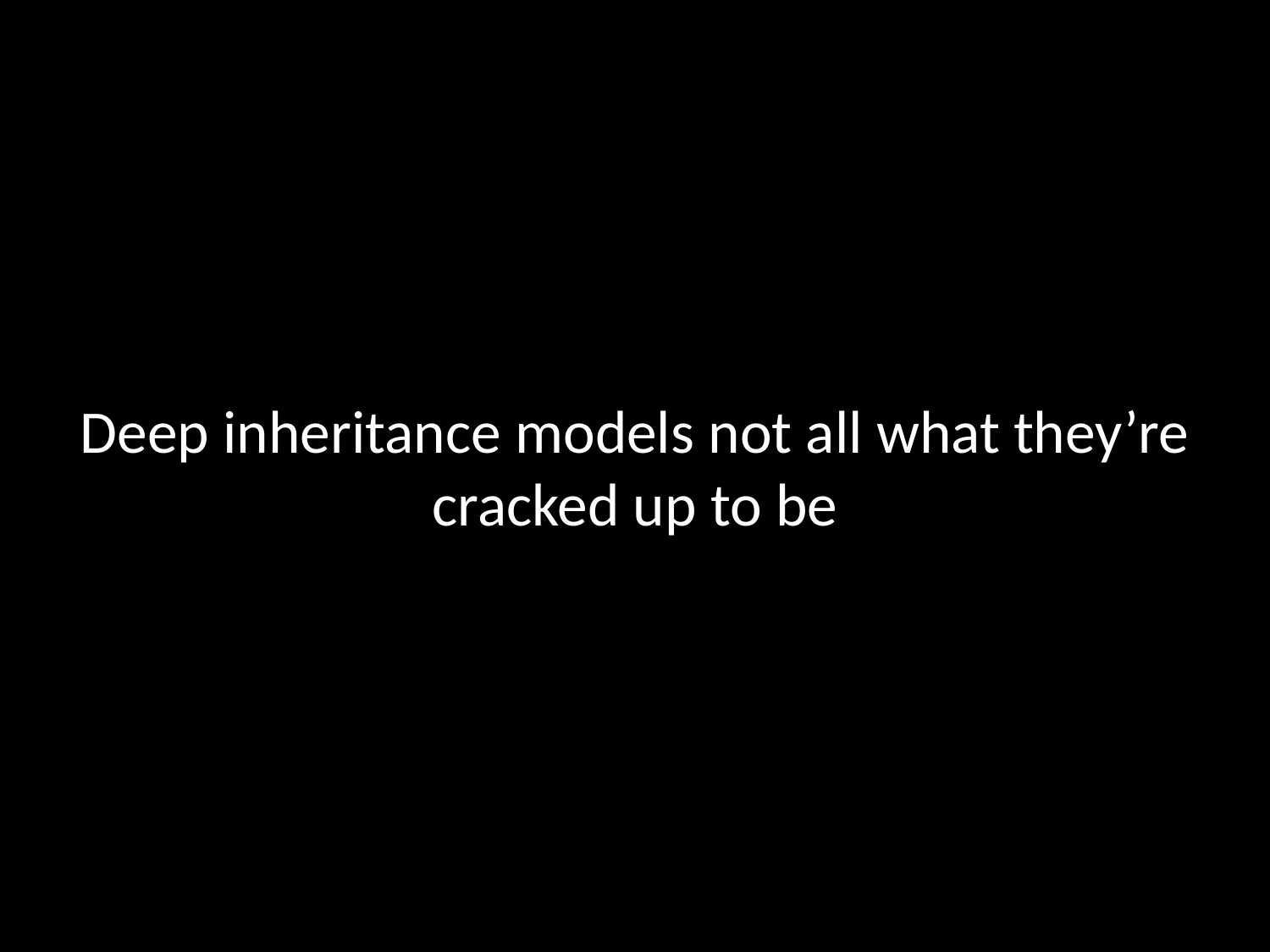

# Deep inheritance models not all what they’re cracked up to be